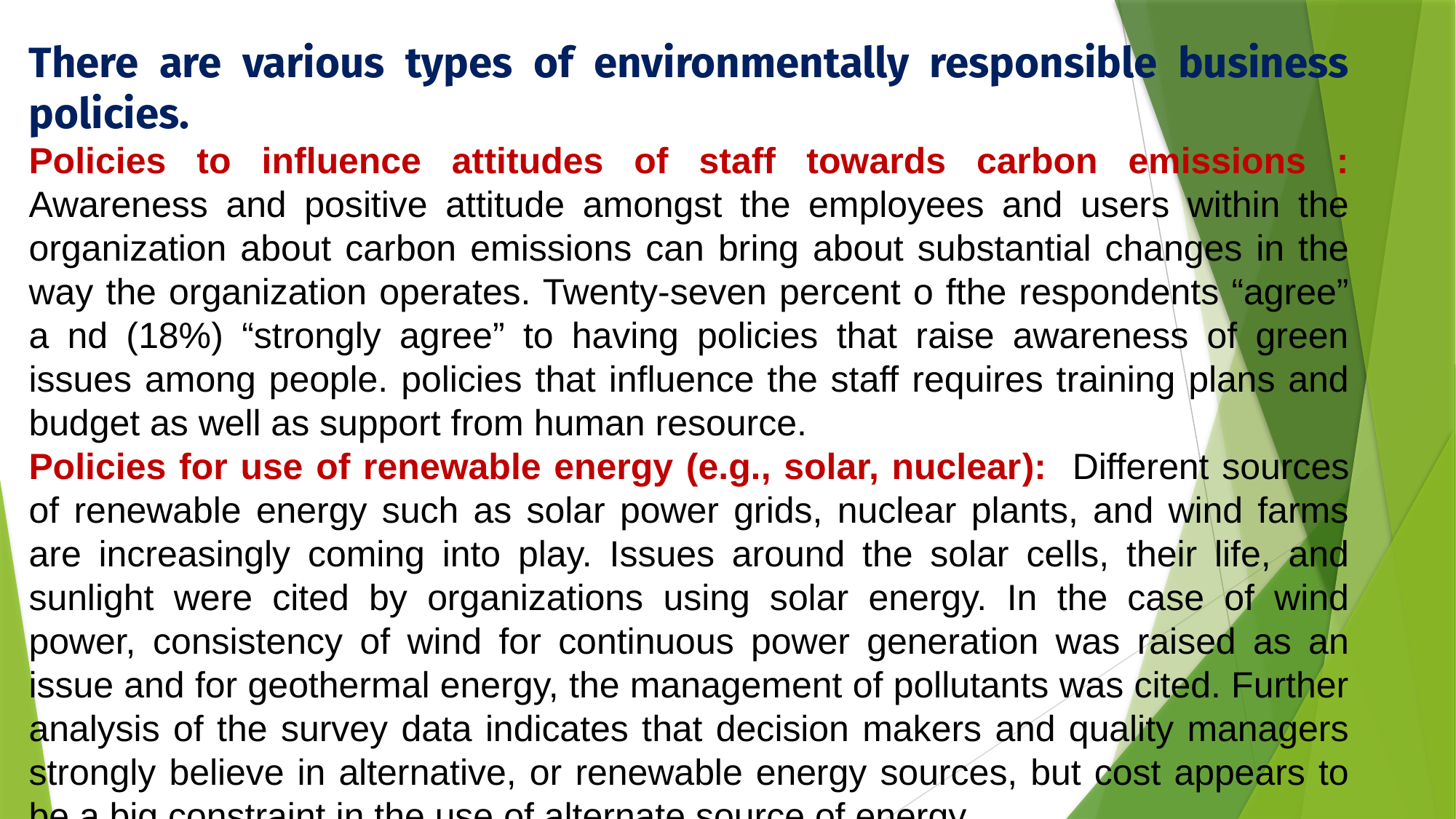

There are various types of environmentally responsible business policies.
Policies to influence attitudes of staff towards carbon emissions : Awareness and positive attitude amongst the employees and users within the organization about carbon emissions can bring about substantial changes in the way the organization operates. Twenty-seven percent o fthe respondents “agree” a nd (18%) “strongly agree” to having policies that raise awareness of green issues among people. policies that influence the staff requires training plans and budget as well as support from human resource.
Policies for use of renewable energy (e.g., solar, nuclear):  Different sources of renewable energy such as solar power grids, nuclear plants, and wind farms are increasingly coming into play. Issues around the solar cells, their life, and sunlight were cited by organizations using solar energy. In the case of wind power, consistency of wind for continuous power generation was raised as an issue and for geothermal energy, the management of pollutants was cited. Further analysis of the survey data indicates that decision makers and quality managers strongly believe in alternative, or renewable energy sources, but cost appears to be a big constraint in the use of alternate source of energy.